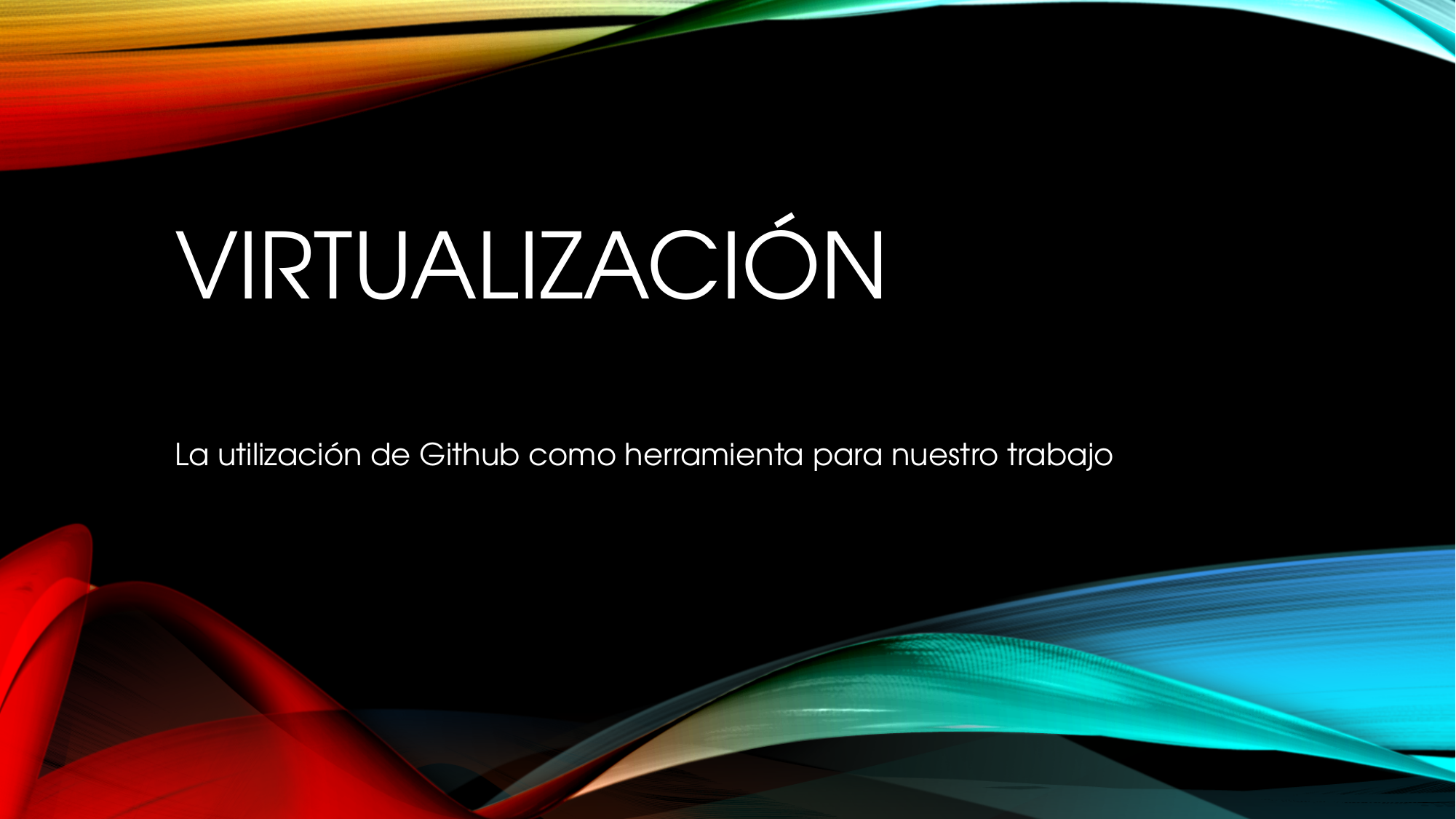

# Virtualización
La utilización de Github como herramienta para nuestro trabajo